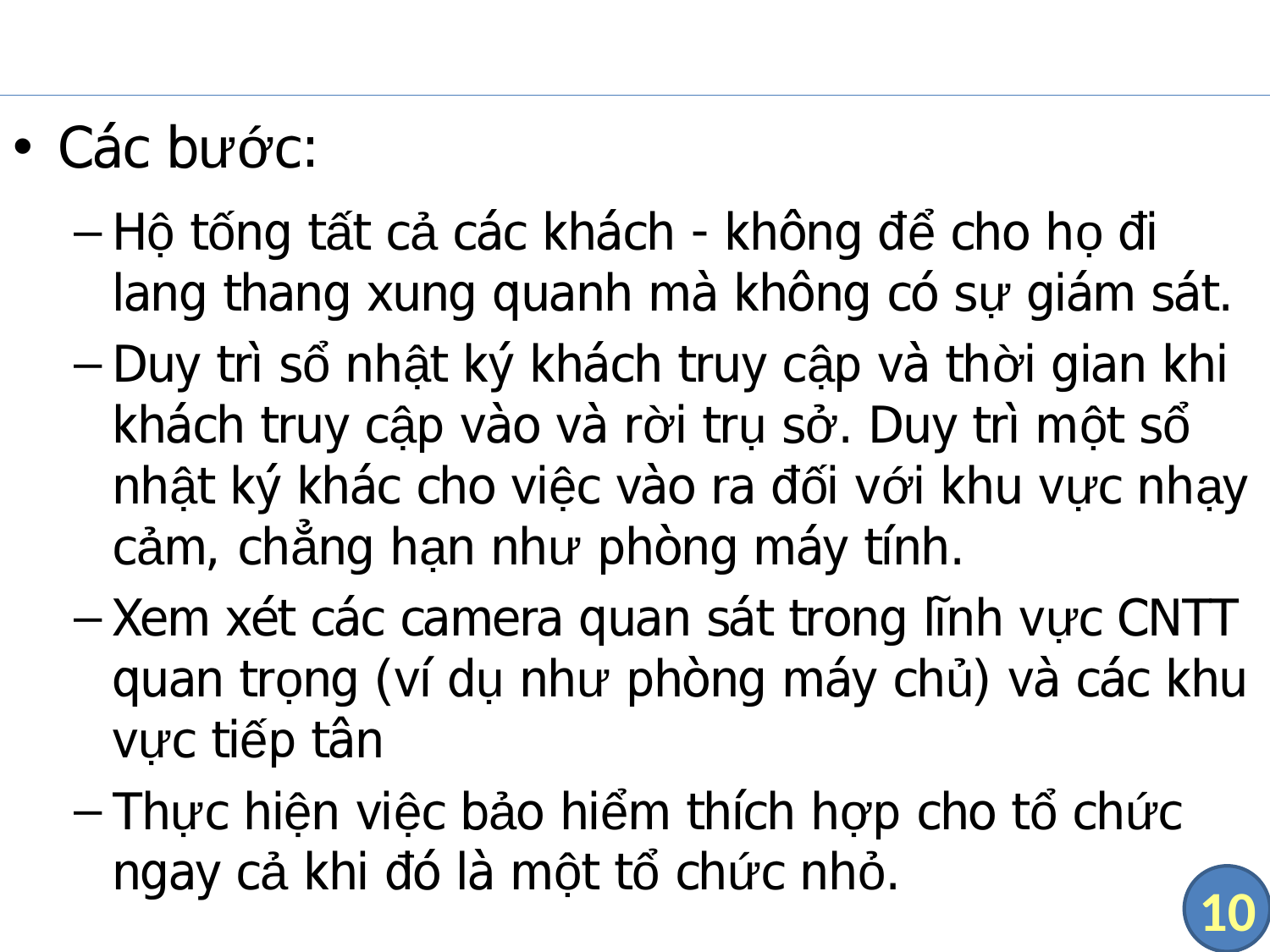

#
Các bước:
Hộ tống tất cả các khách - không để cho họ đi lang thang xung quanh mà không có sự giám sát.
Duy trì sổ nhật ký khách truy cập và thời gian khi khách truy cập vào và rời trụ sở. Duy trì một sổ nhật ký khác cho việc vào ra đối với khu vực nhạy cảm, chẳng hạn như phòng máy tính.
Xem xét các camera quan sát trong lĩnh vực CNTT quan trọng (ví dụ như phòng máy chủ) và các khu vực tiếp tân
Thực hiện việc bảo hiểm thích hợp cho tổ chức ngay cả khi đó là một tổ chức nhỏ.
10